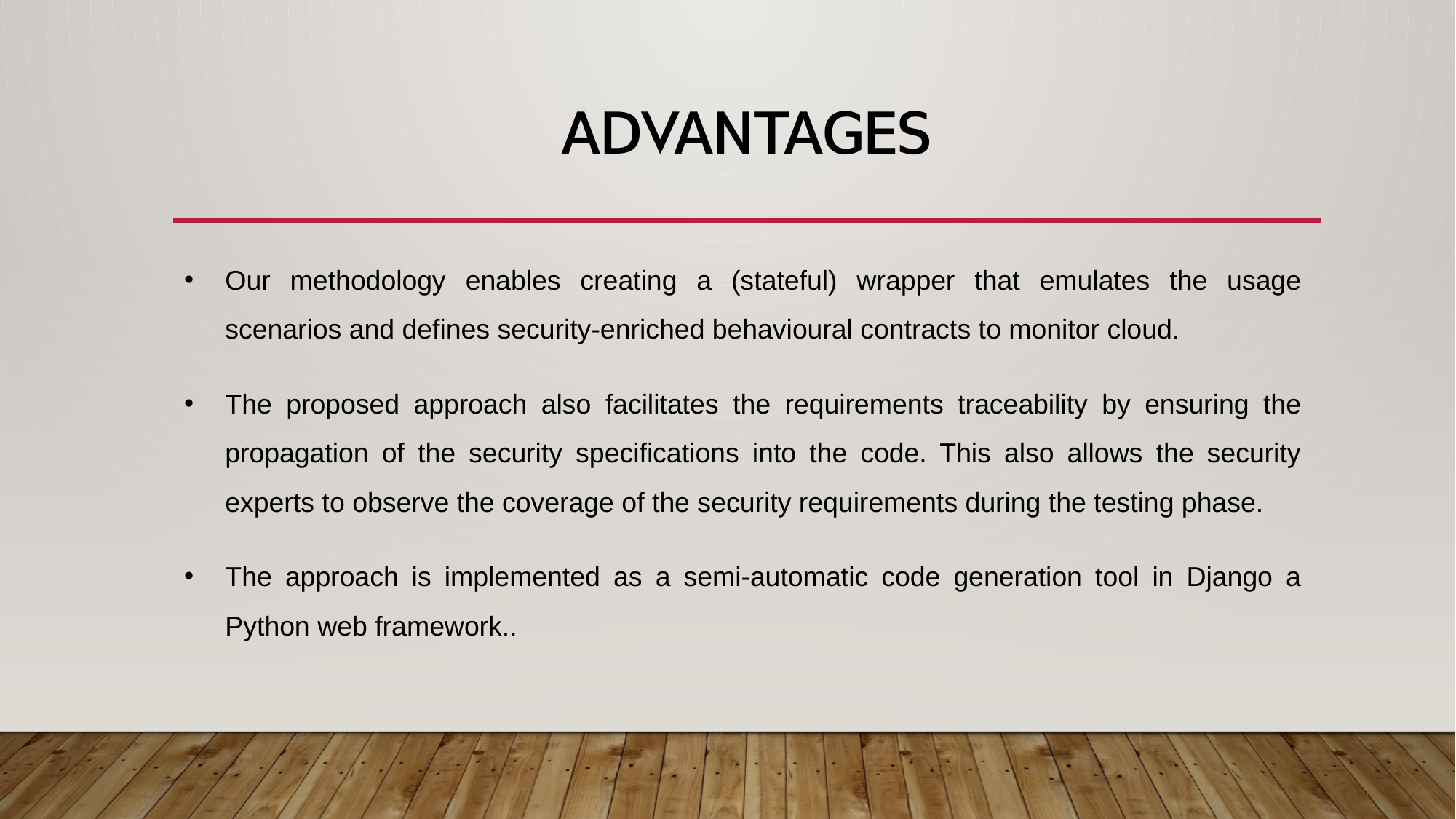

# advantages
Our methodology enables creating a (stateful) wrapper that emulates the usage scenarios and defines security-enriched behavioural contracts to monitor cloud.
The proposed approach also facilitates the requirements traceability by ensuring the propagation of the security specifications into the code. This also allows the security experts to observe the coverage of the security requirements during the testing phase.
The approach is implemented as a semi-automatic code generation tool in Django a Python web framework..